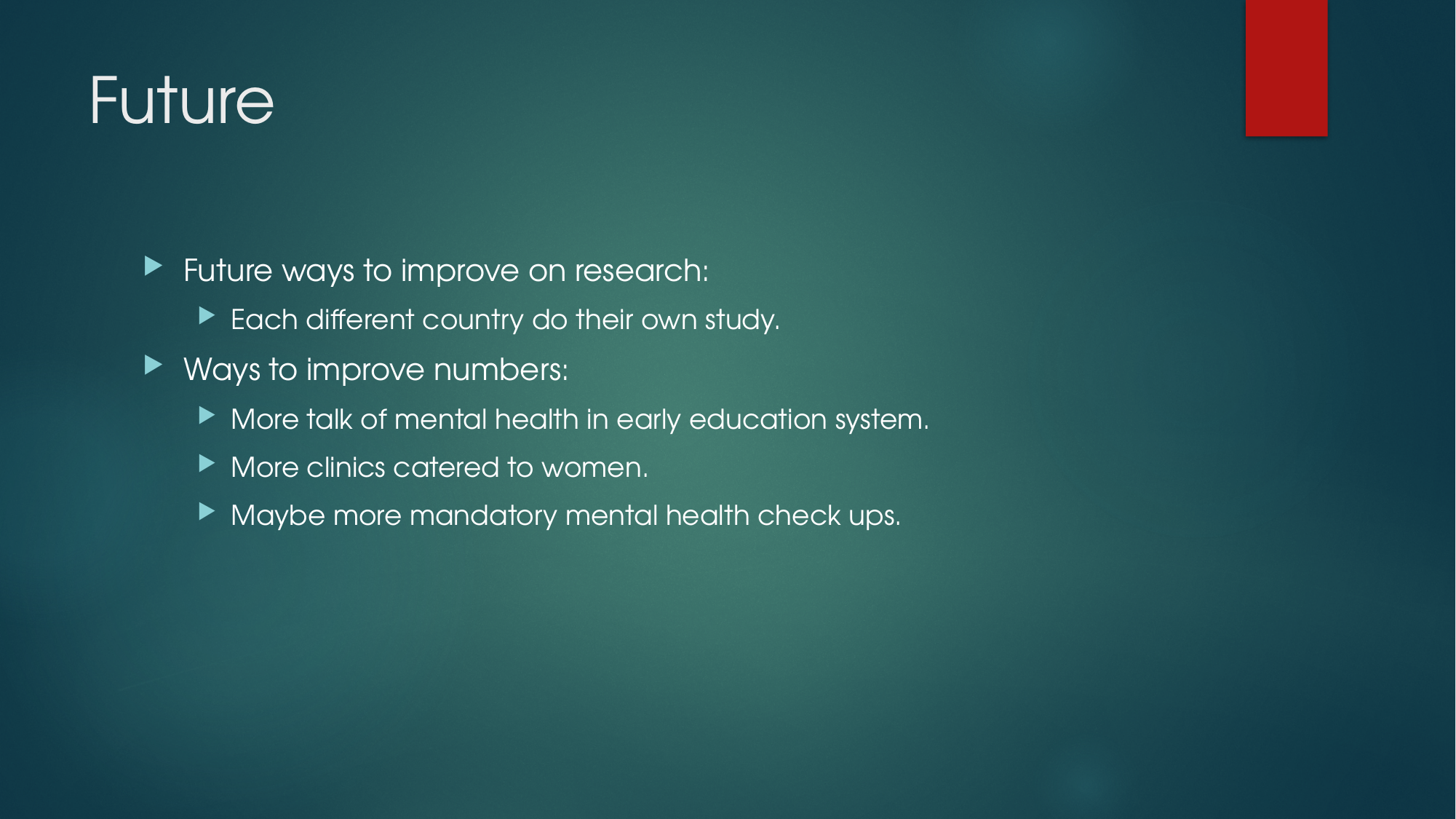

# Future
Future ways to improve on research:
Each different country do their own study.
Ways to improve numbers:
More talk of mental health in early education system.
More clinics catered to women.
Maybe more mandatory mental health check ups.